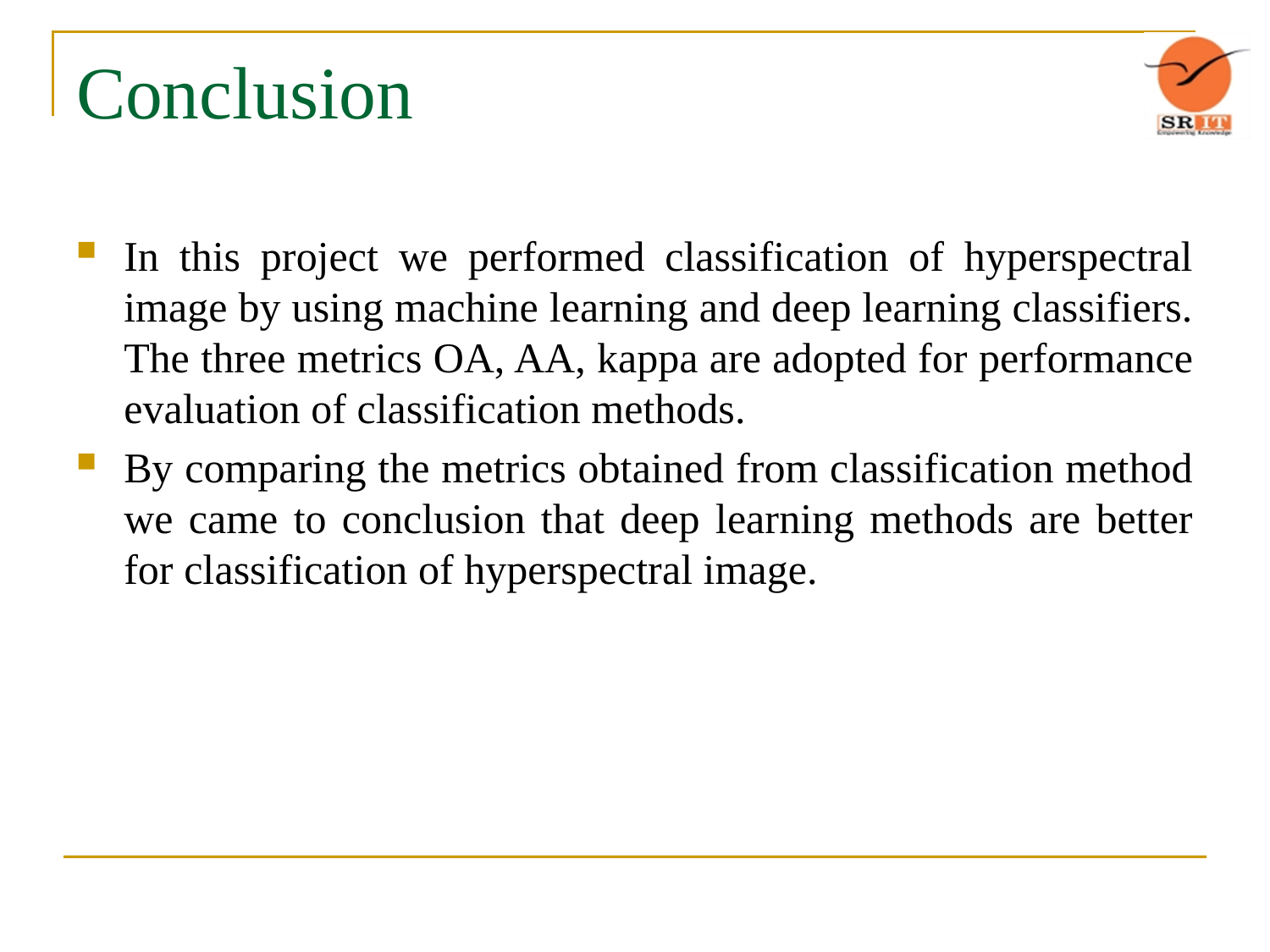

# Conclusion
In this project we performed classification of hyperspectral image by using machine learning and deep learning classifiers. The three metrics OA, AA, kappa are adopted for performance evaluation of classification methods.
By comparing the metrics obtained from classification method we came to conclusion that deep learning methods are better for classification of hyperspectral image.